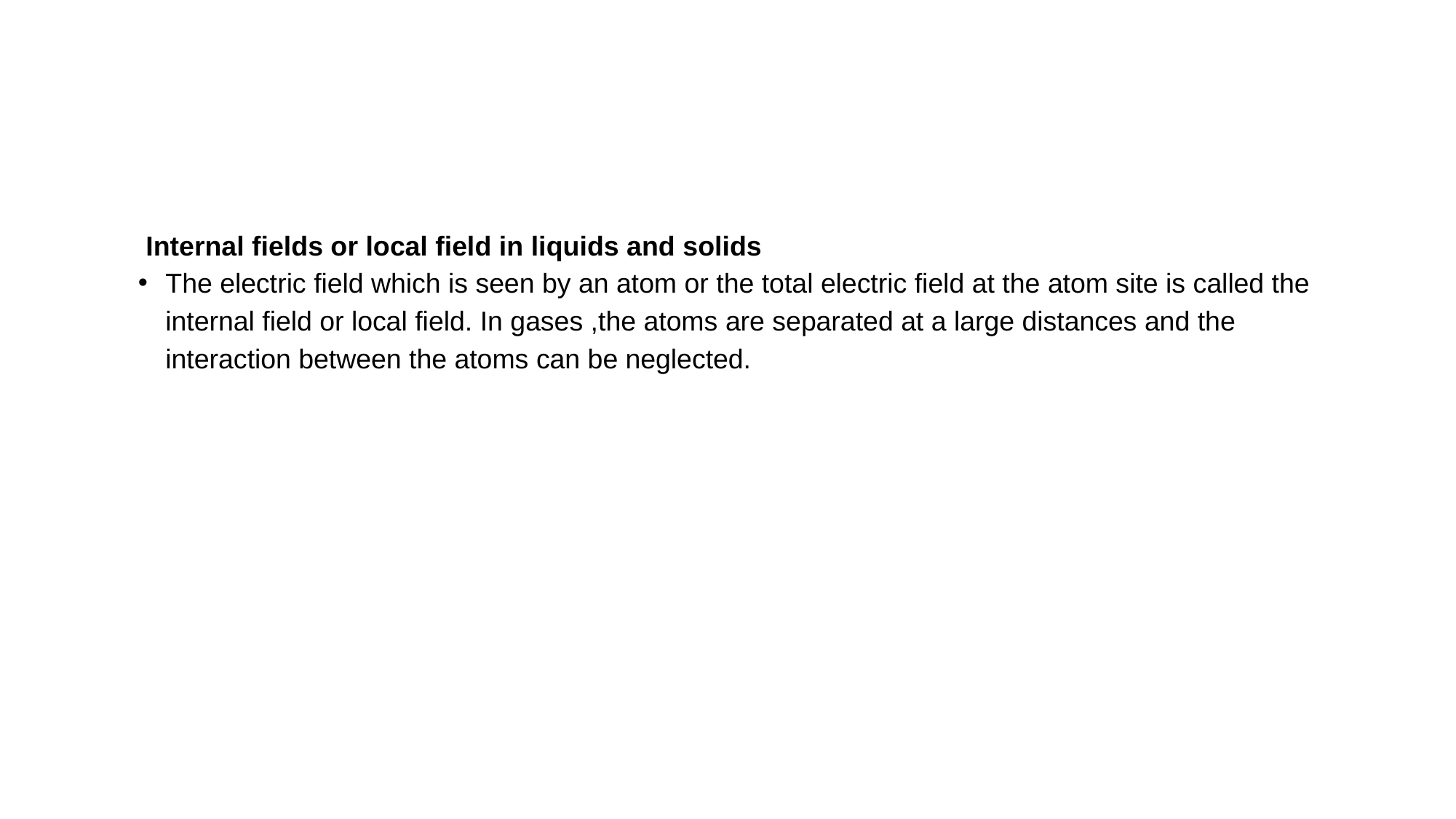

Internal fields or local field in liquids and solids
The electric field which is seen by an atom or the total electric field at the atom site is called the internal field or local field. In gases ,the atoms are separated at a large distances and the interaction between the atoms can be neglected.